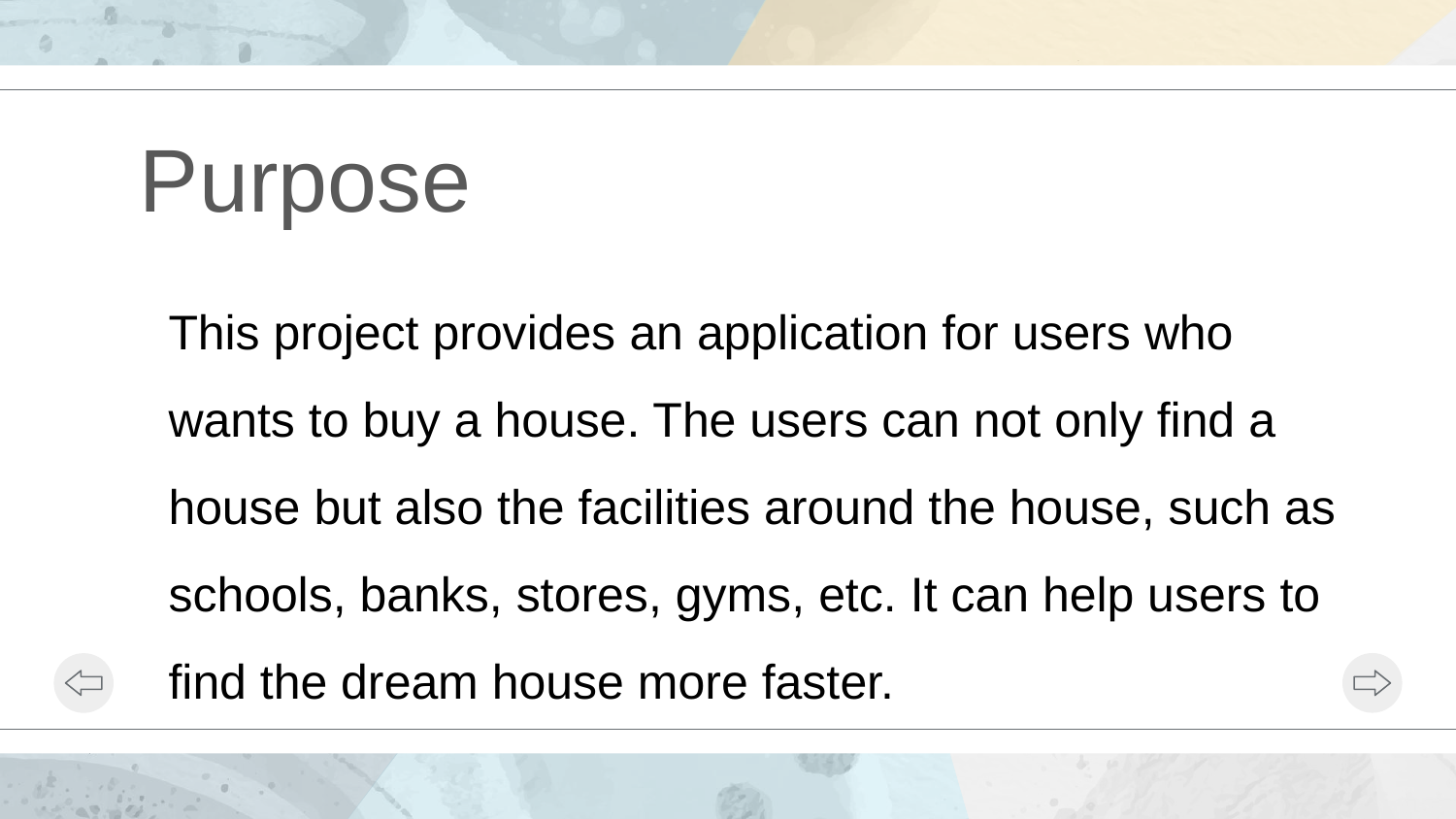

# Purpose
This project provides an application for users who wants to buy a house. The users can not only find a house but also the facilities around the house, such as schools, banks, stores, gyms, etc. It can help users to find the dream house more faster.